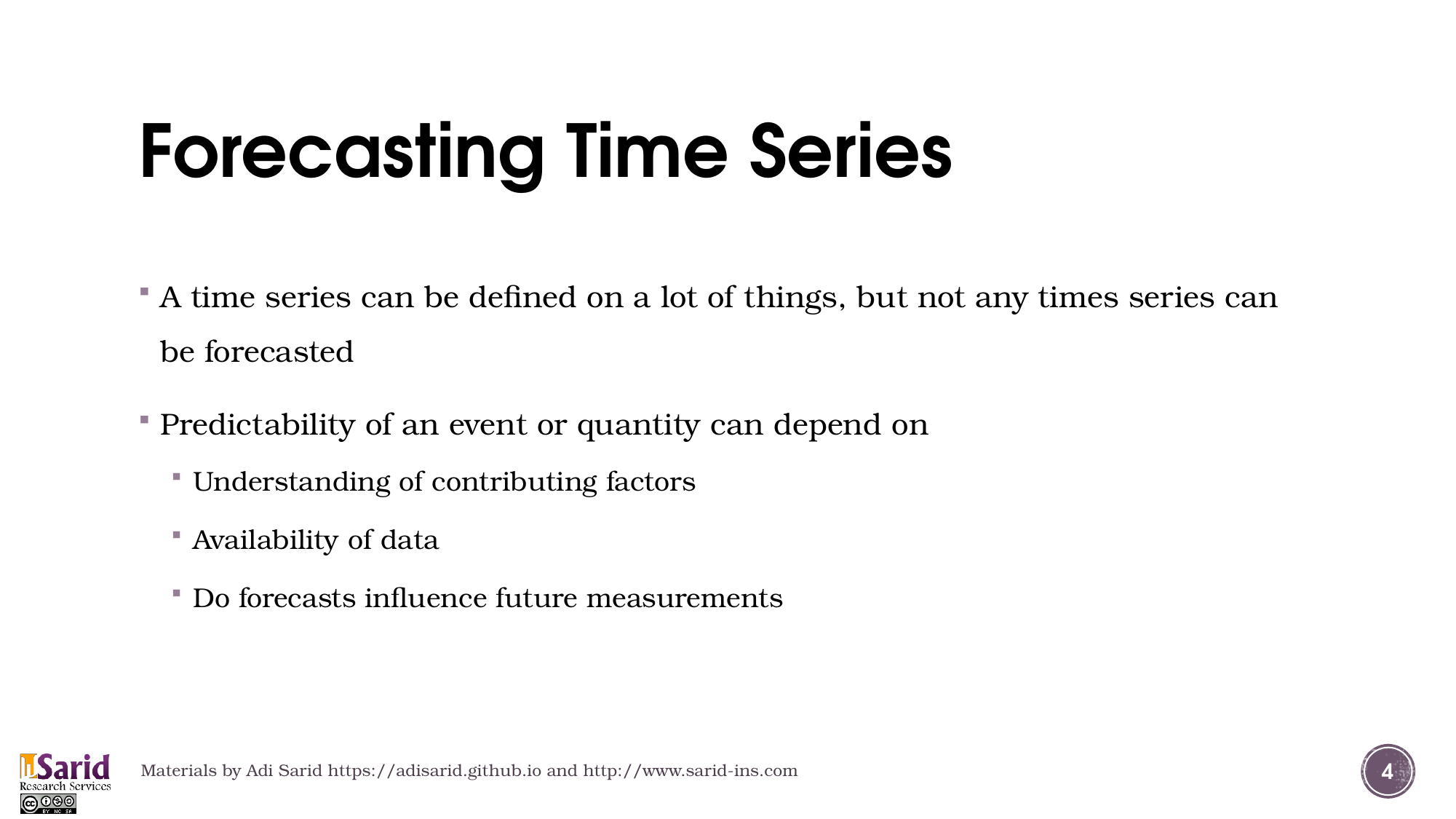

# Forecasting Time Series
A time series can be defined on a lot of things, but not any times series can be forecasted
Predictability of an event or quantity can depend on
Understanding of contributing factors
Availability of data
Do forecasts influence future measurements
Materials by Adi Sarid https://adisarid.github.io and http://www.sarid-ins.com
4